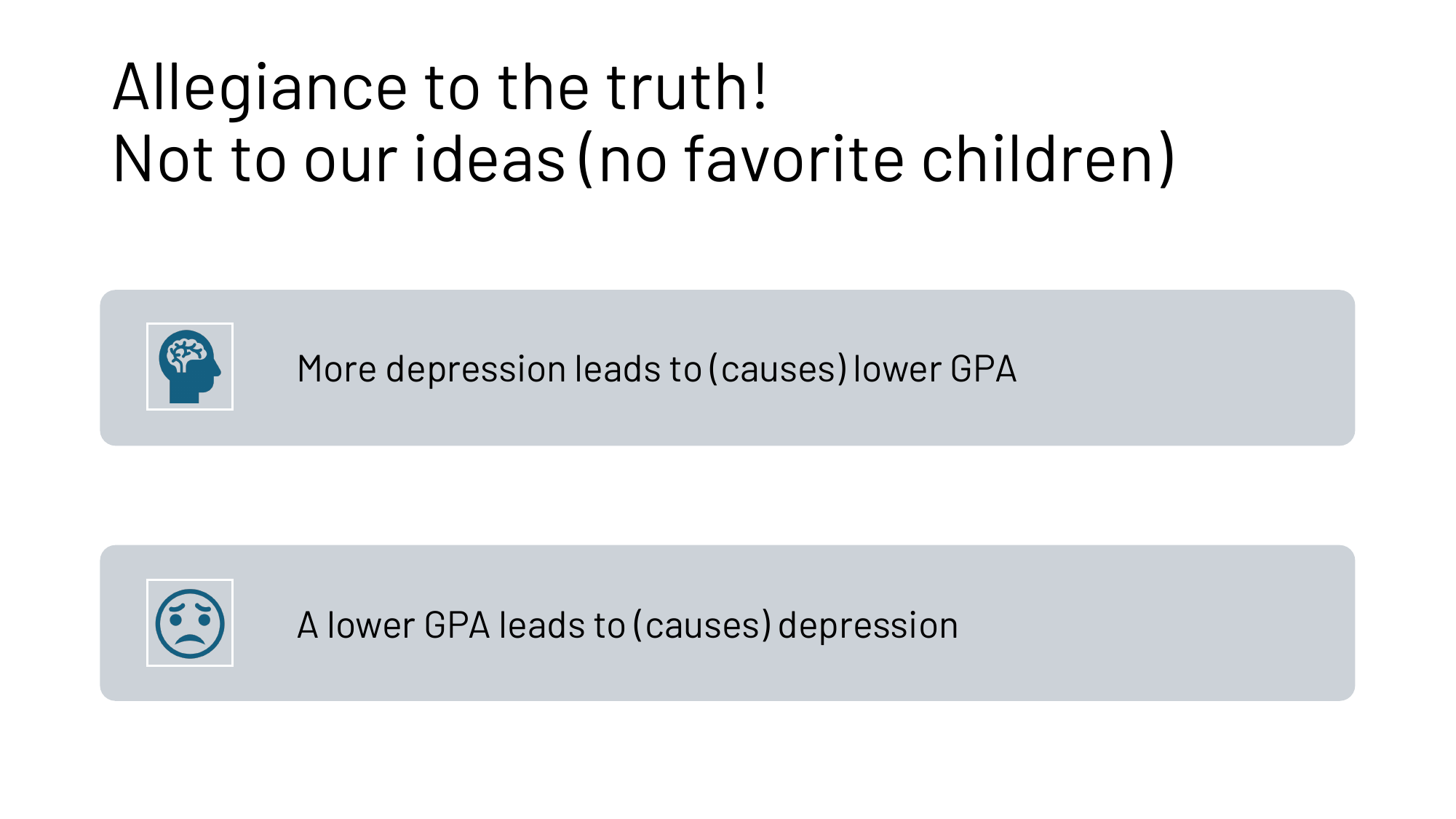

# Allegiance to the truth! Not to our ideas (no favorite children)
More depression leads to (causes) lower GPA
A lower GPA leads to (causes) depression